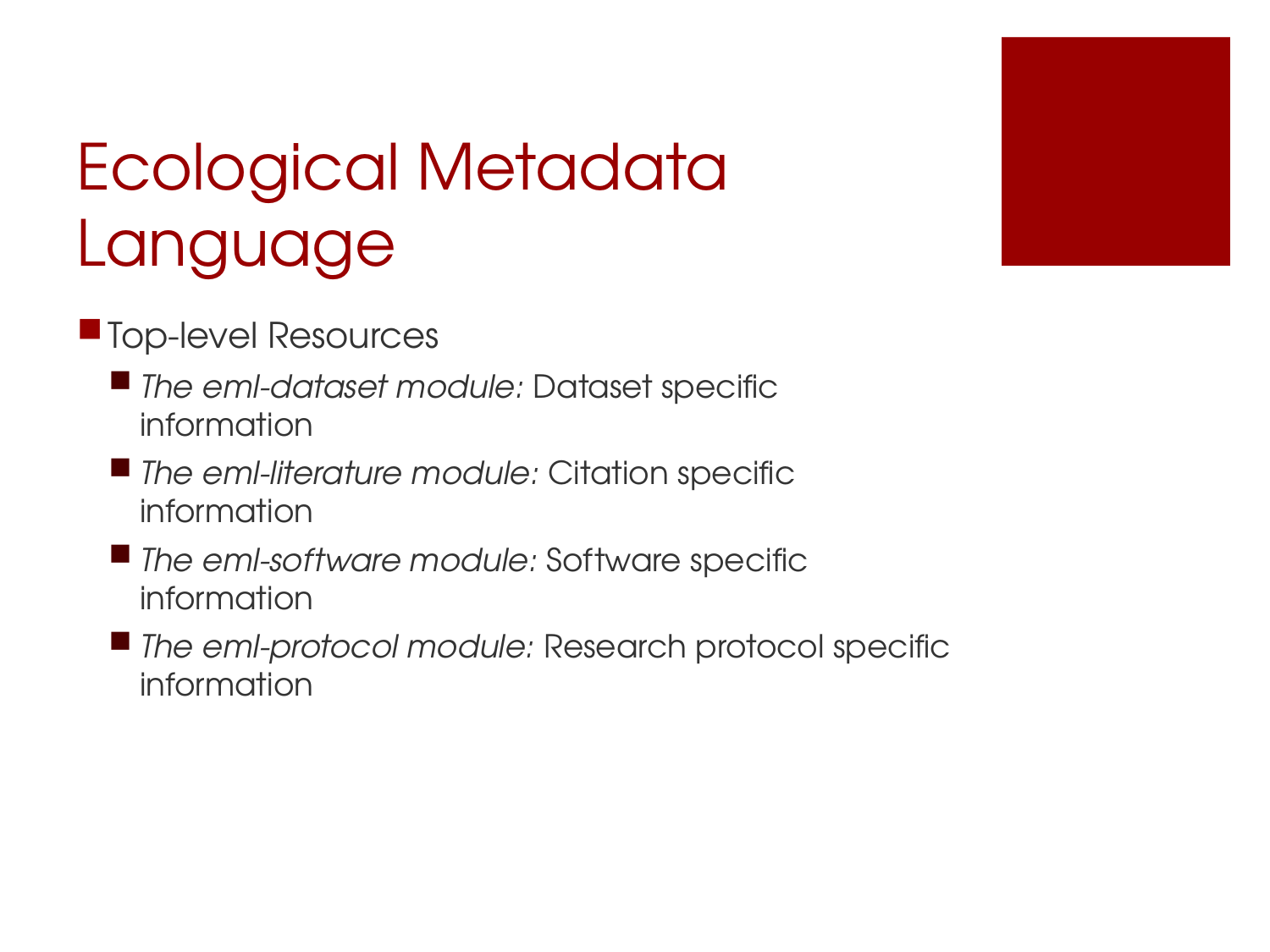

# Ecological Metadata Language
Top-level Resources
The eml-dataset module: Dataset specific information
The eml-literature module: Citation specific information
The eml-software module: Software specific information
The eml-protocol module: Research protocol specific information